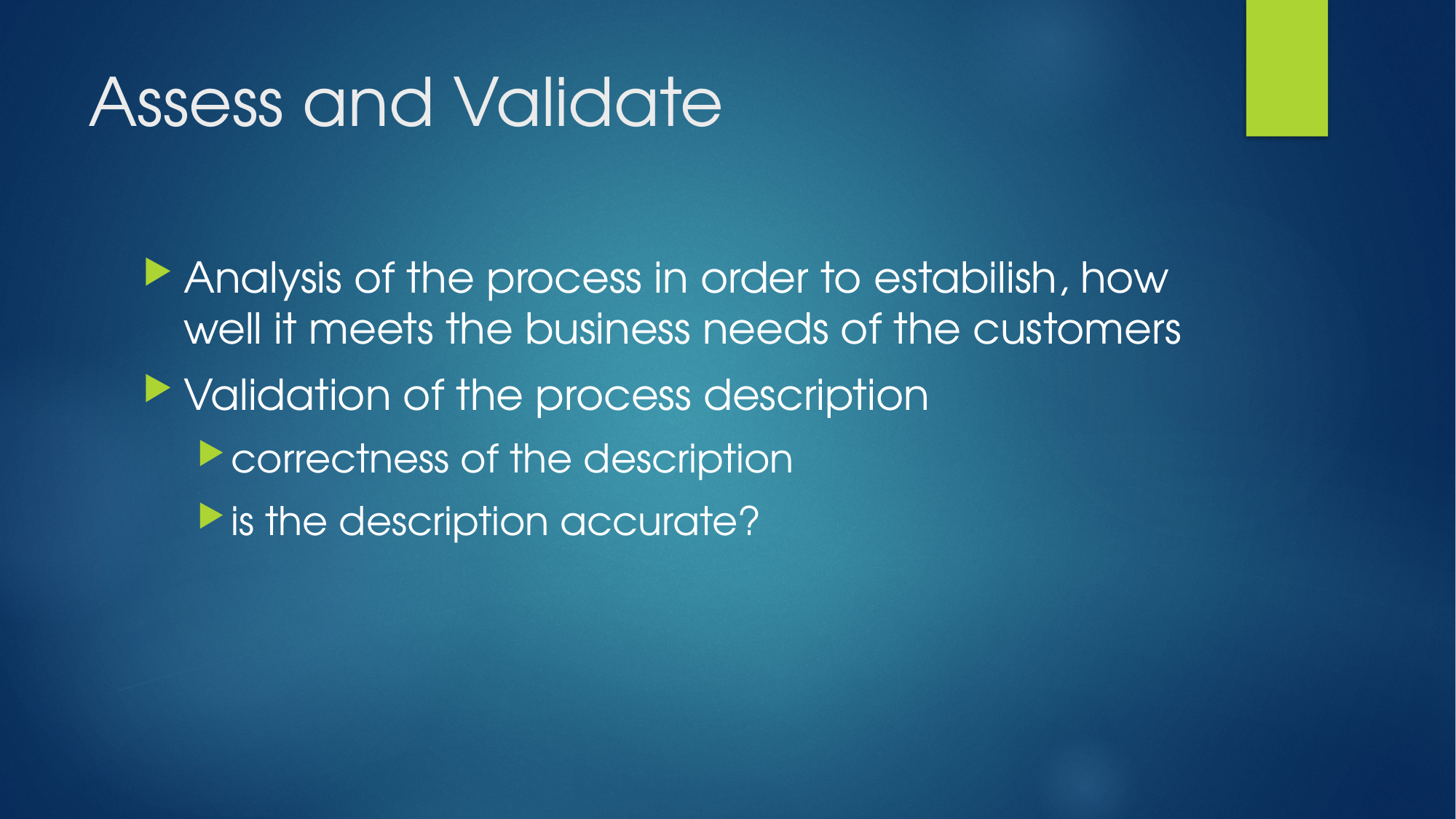

# Assess and Validate
Analysis of the process in order to estabilish, how well it meets the business needs of the customers
Validation of the process description
correctness of the description
is the description accurate?